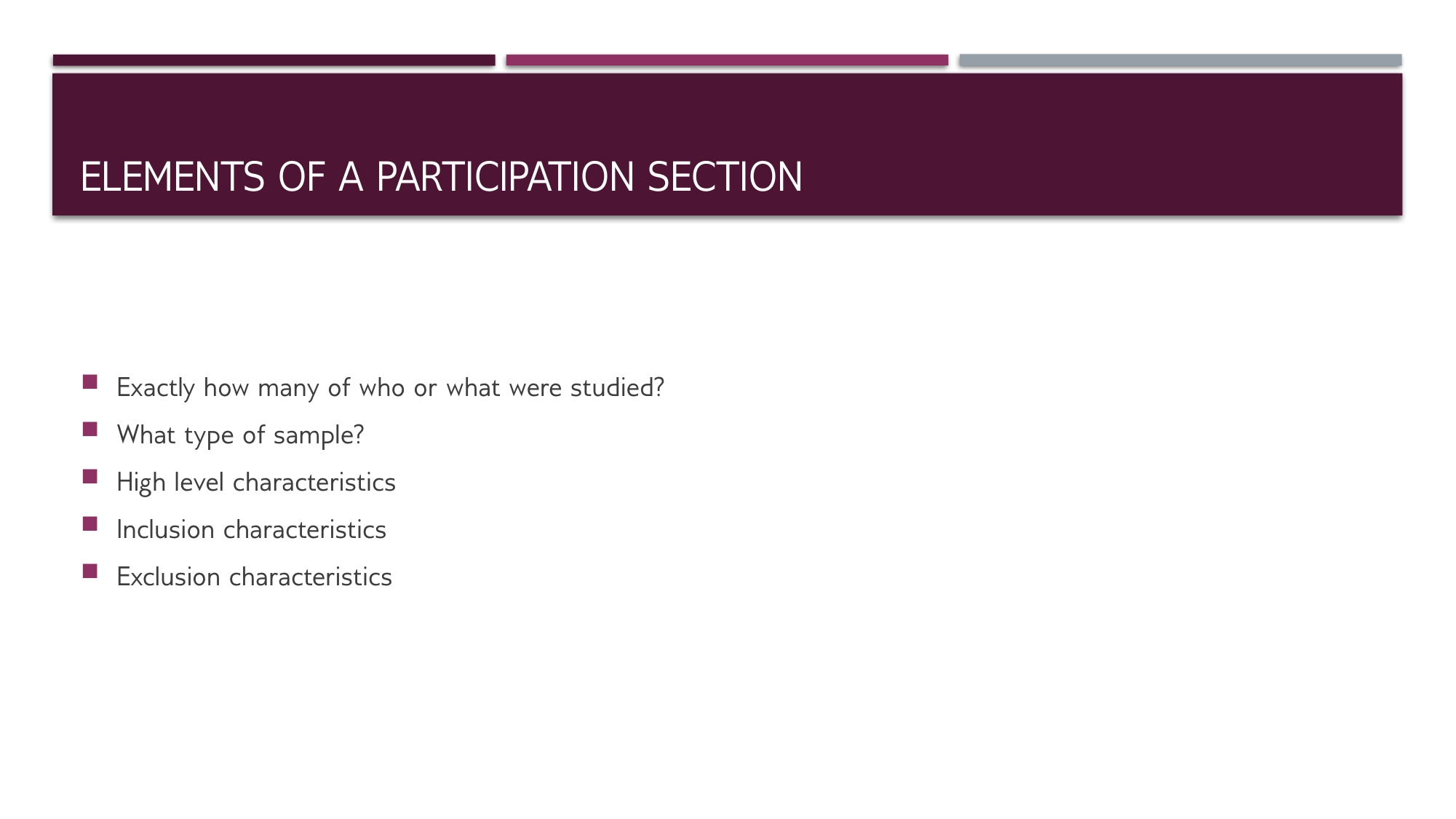

# Elements of a Participation section
Exactly how many of who or what were studied?
What type of sample?
High level characteristics
Inclusion characteristics
Exclusion characteristics